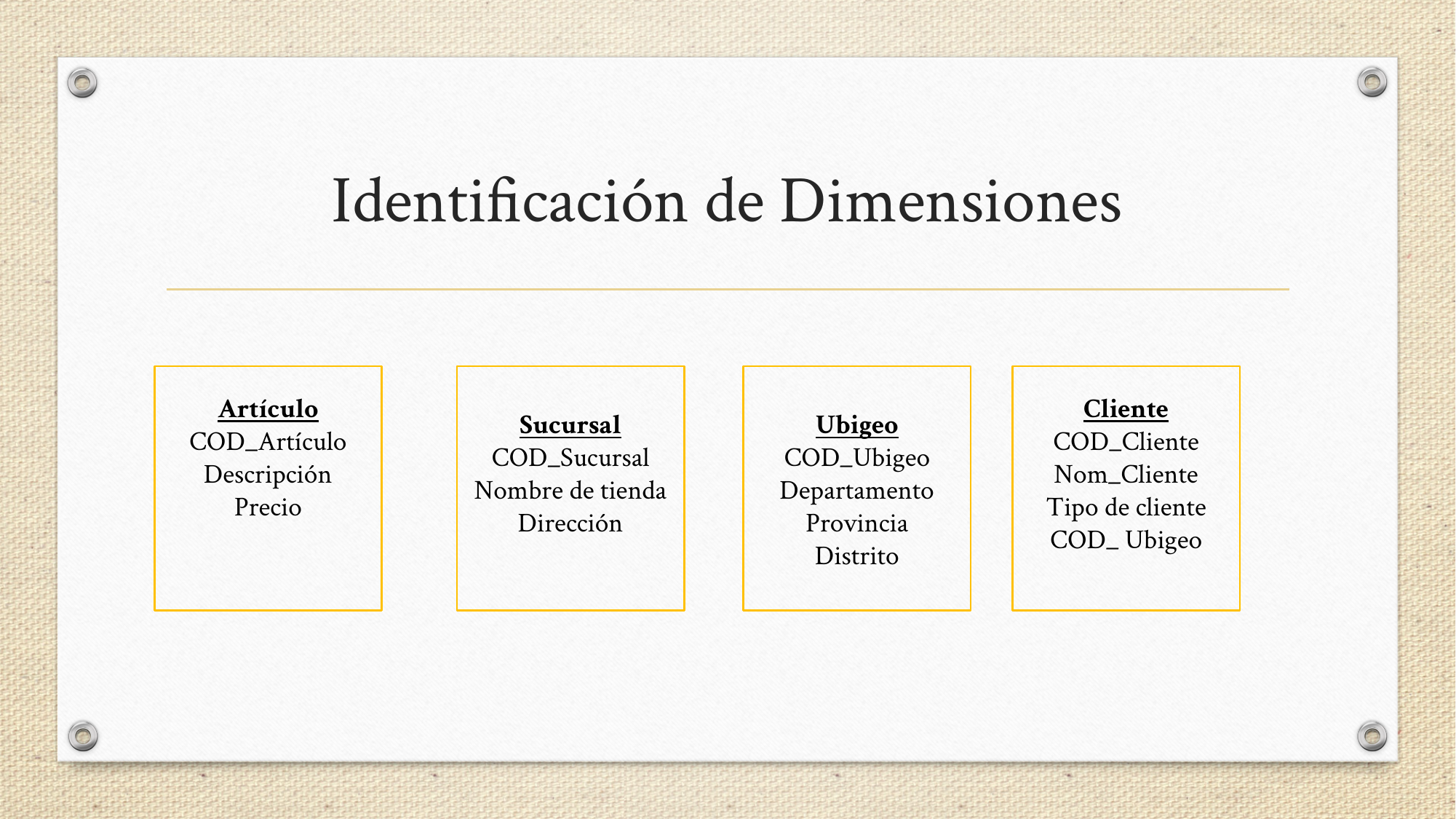

# Identificación de Dimensiones
Artículo
COD_Artículo
Descripción
Precio

Sucursal
COD_Sucursal
Nombre de tienda
Dirección

Ubigeo
COD_Ubigeo
Departamento
Provincia
Distrito
Cliente
COD_Cliente
Nom_Cliente
Tipo de cliente
COD_ Ubigeo